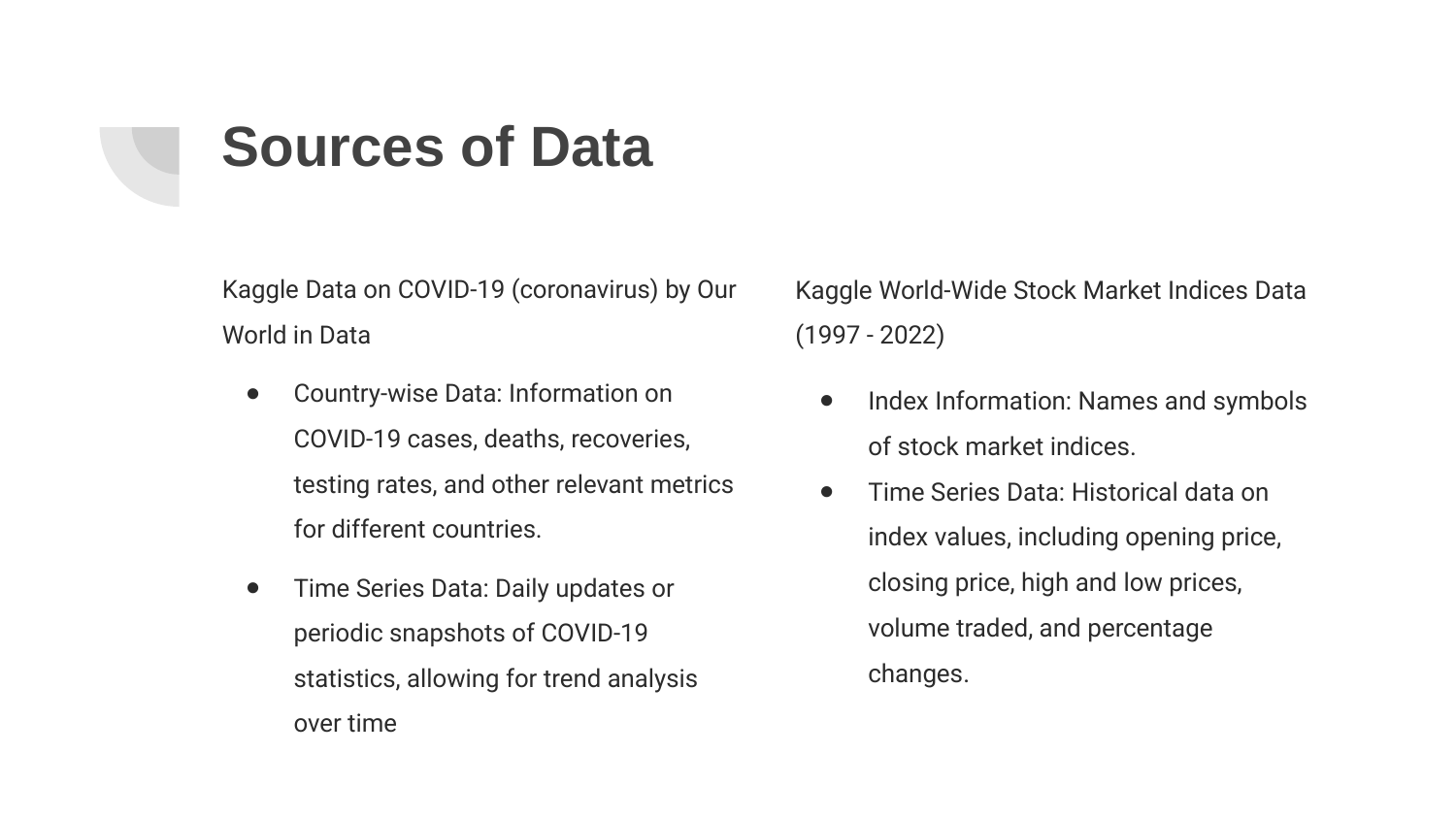

# Sources of Data
Kaggle Data on COVID-19 (coronavirus) by Our World in Data
Country-wise Data: Information on COVID-19 cases, deaths, recoveries, testing rates, and other relevant metrics for different countries.
Time Series Data: Daily updates or periodic snapshots of COVID-19 statistics, allowing for trend analysis over time
Kaggle World-Wide Stock Market Indices Data (1997 - 2022)
Index Information: Names and symbols of stock market indices.
Time Series Data: Historical data on index values, including opening price, closing price, high and low prices, volume traded, and percentage changes.